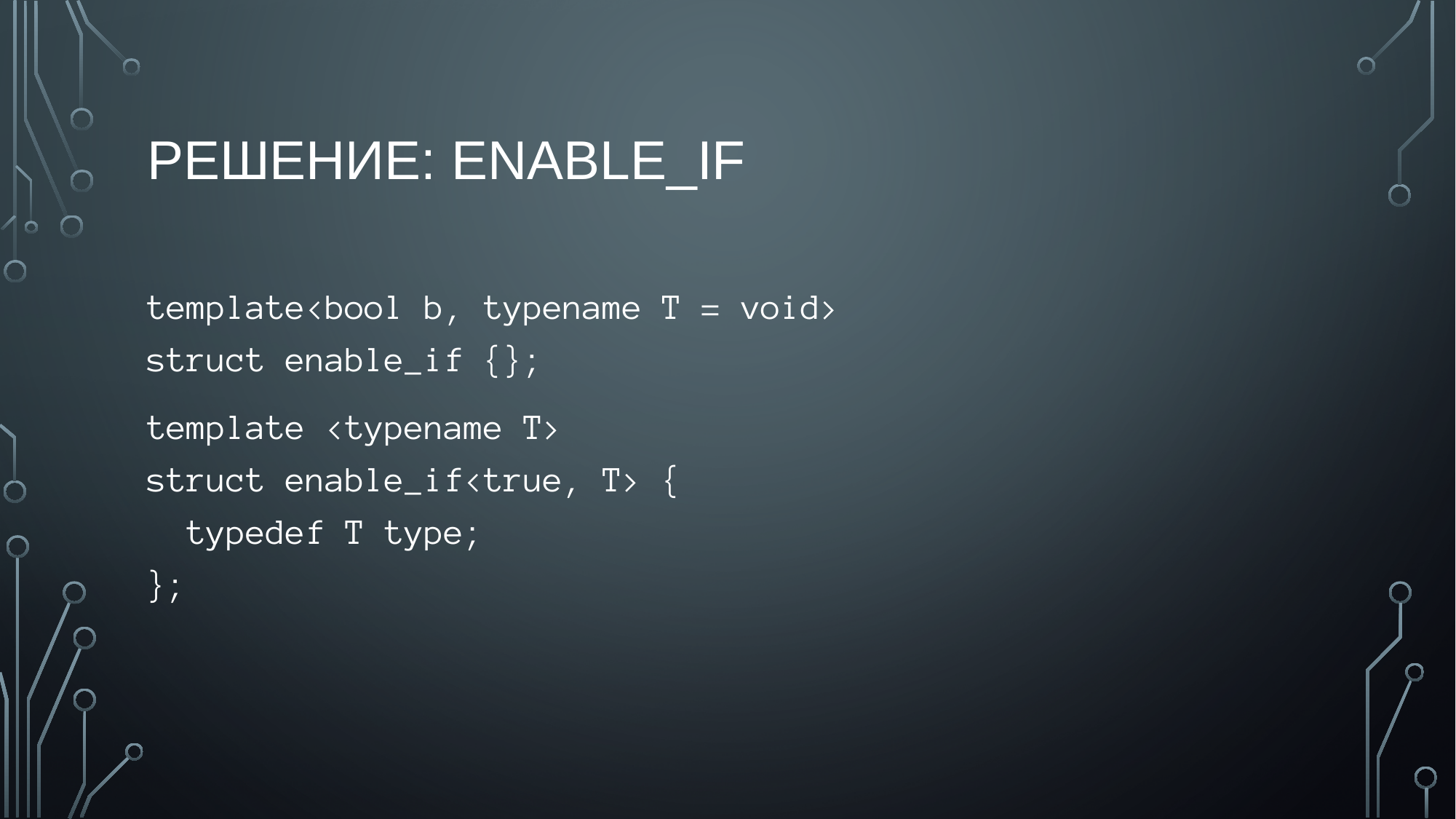

# Решение: enable_if
template<bool b, typename T = void>
struct enable_if {};
template <typename T>
struct enable_if<true, T> {
  typedef T type;
};